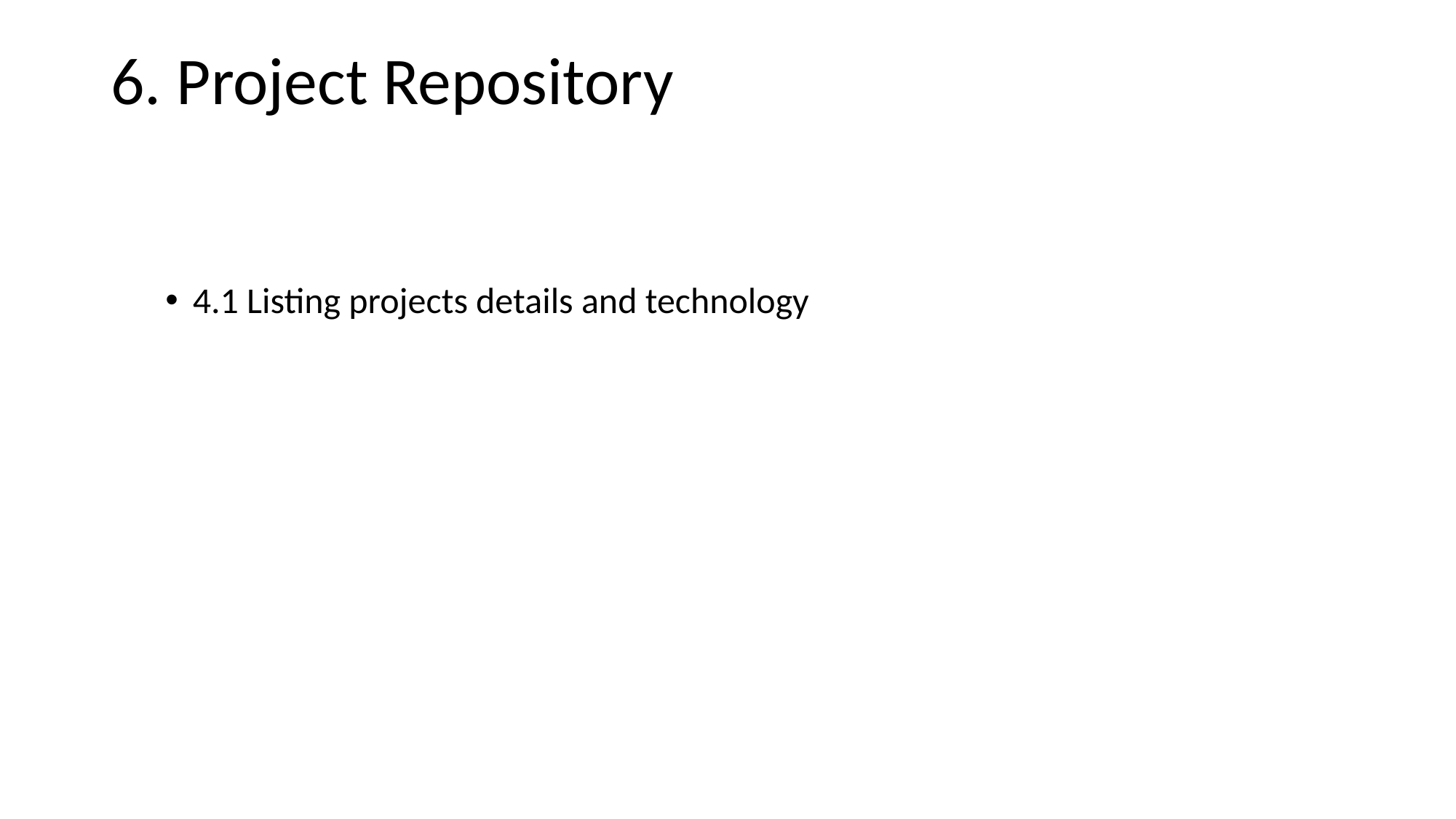

# 6. Project Repository

4.1 Listing projects details and technology